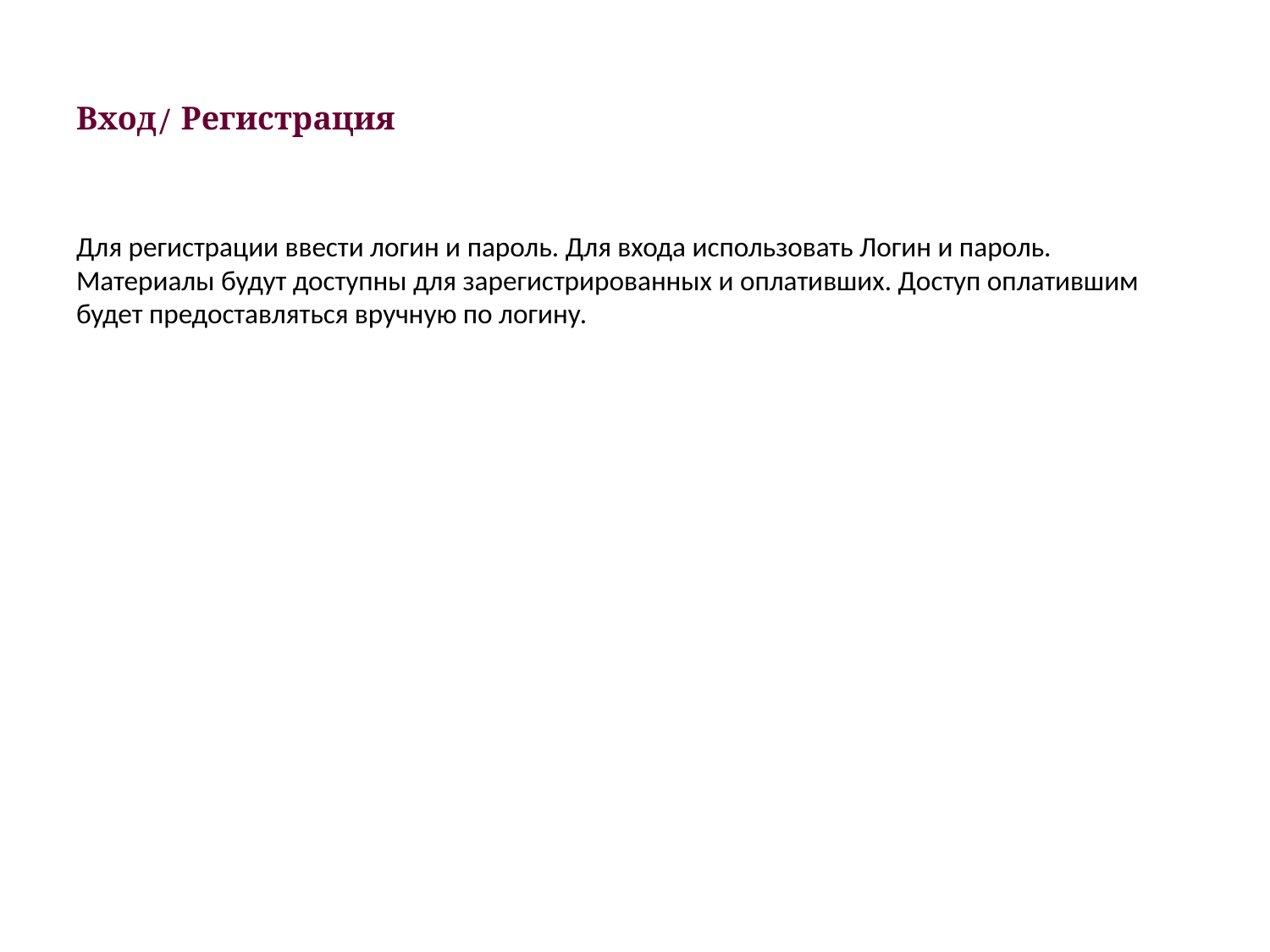

# Вход/ Регистрация
Для регистрации ввести логин и пароль. Для входа использовать Логин и пароль. Материалы будут доступны для зарегистрированных и оплативших. Доступ оплатившим будет предоставляться вручную по логину.